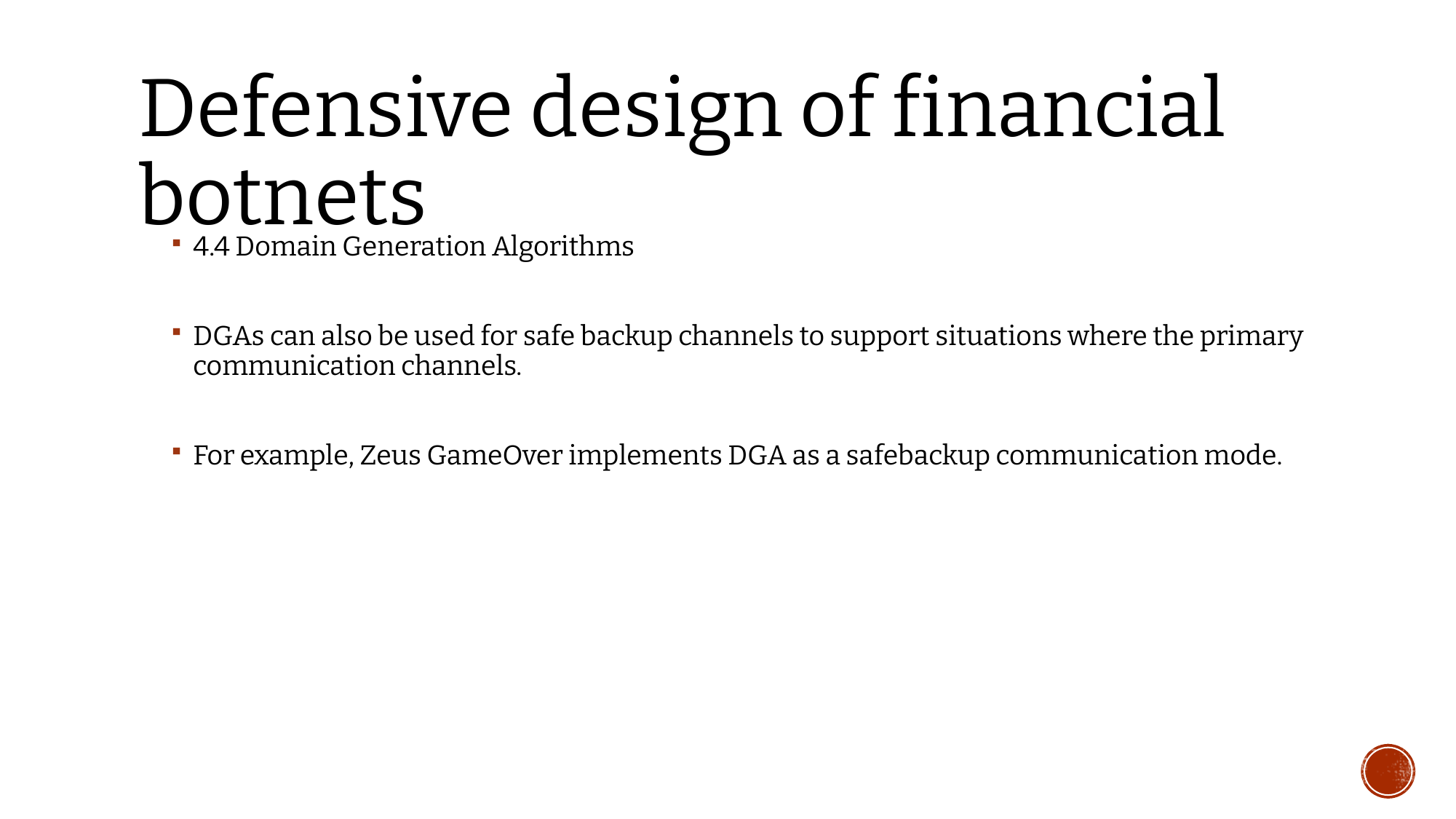

# Defensive design of financial botnets
4.4 Domain Generation Algorithms

DGAs can also be used for safe backup channels to support situations where the primary communication channels.

For example, Zeus GameOver implements DGA as a safebackup communication mode.